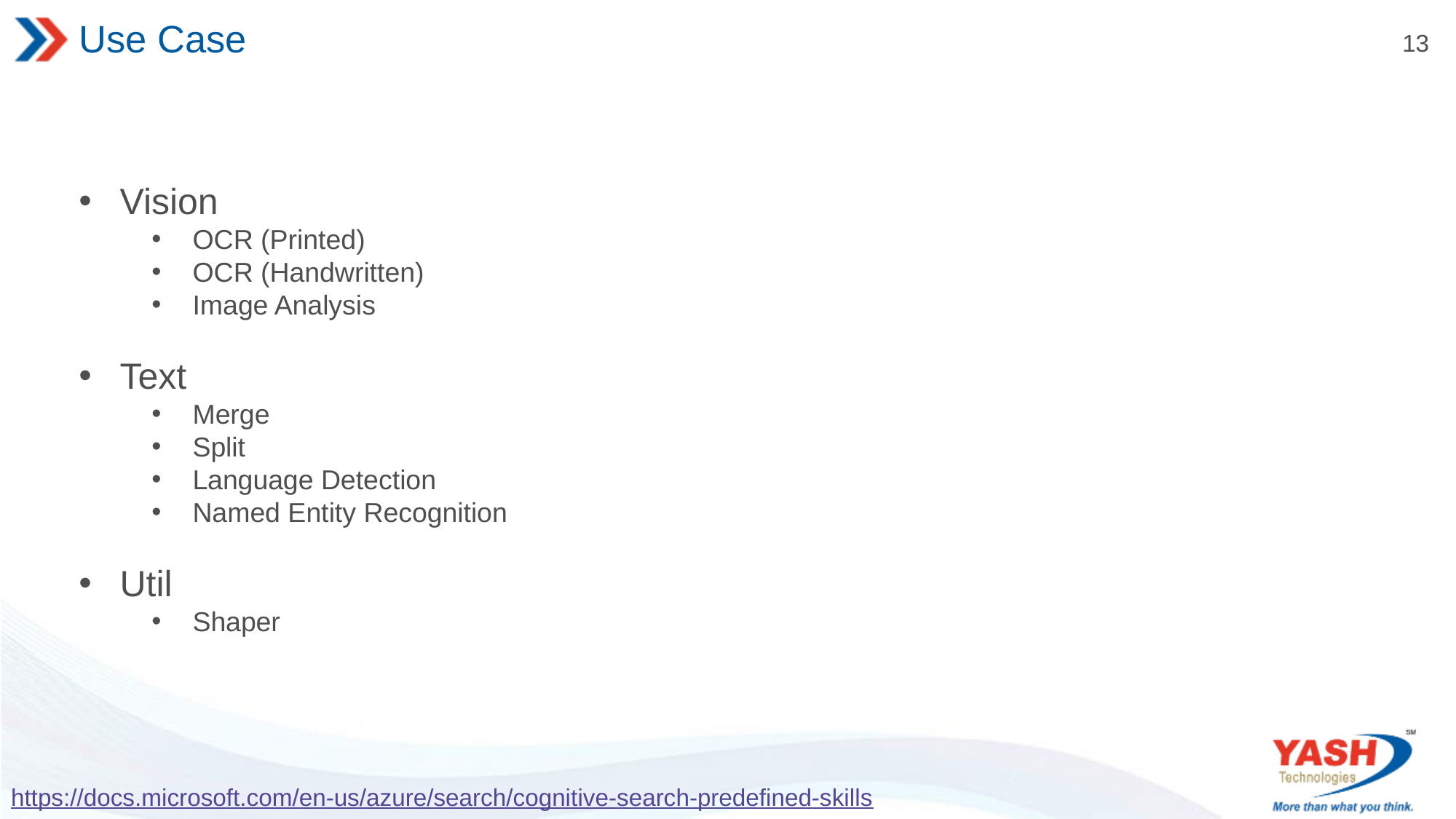

# Use Case
Vision
OCR (Printed)
OCR (Handwritten)
Image Analysis

Text
Merge
Split
Language Detection
Named Entity Recognition

Util
Shaper

https://docs.microsoft.com/en-us/azure/search/cognitive-search-predefined-skills